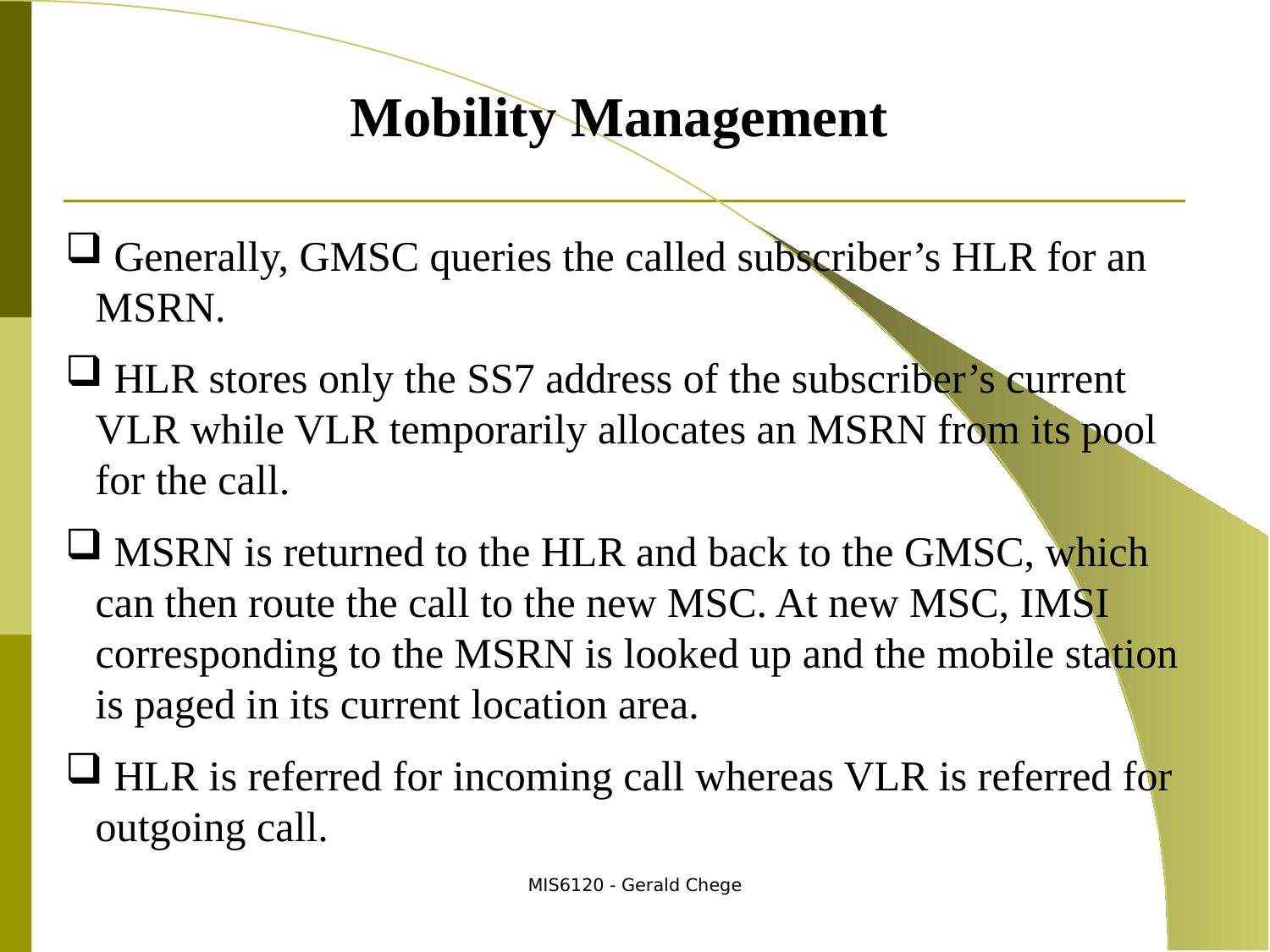

Mobility Management
 Generally, GMSC queries the called subscriber’s HLR for an MSRN.
 HLR stores only the SS7 address of the subscriber’s current VLR while VLR temporarily allocates an MSRN from its pool for the call.
 MSRN is returned to the HLR and back to the GMSC, which can then route the call to the new MSC. At new MSC, IMSI corresponding to the MSRN is looked up and the mobile station is paged in its current location area.
 HLR is referred for incoming call whereas VLR is referred for outgoing call.
MIS6120 - Gerald Chege